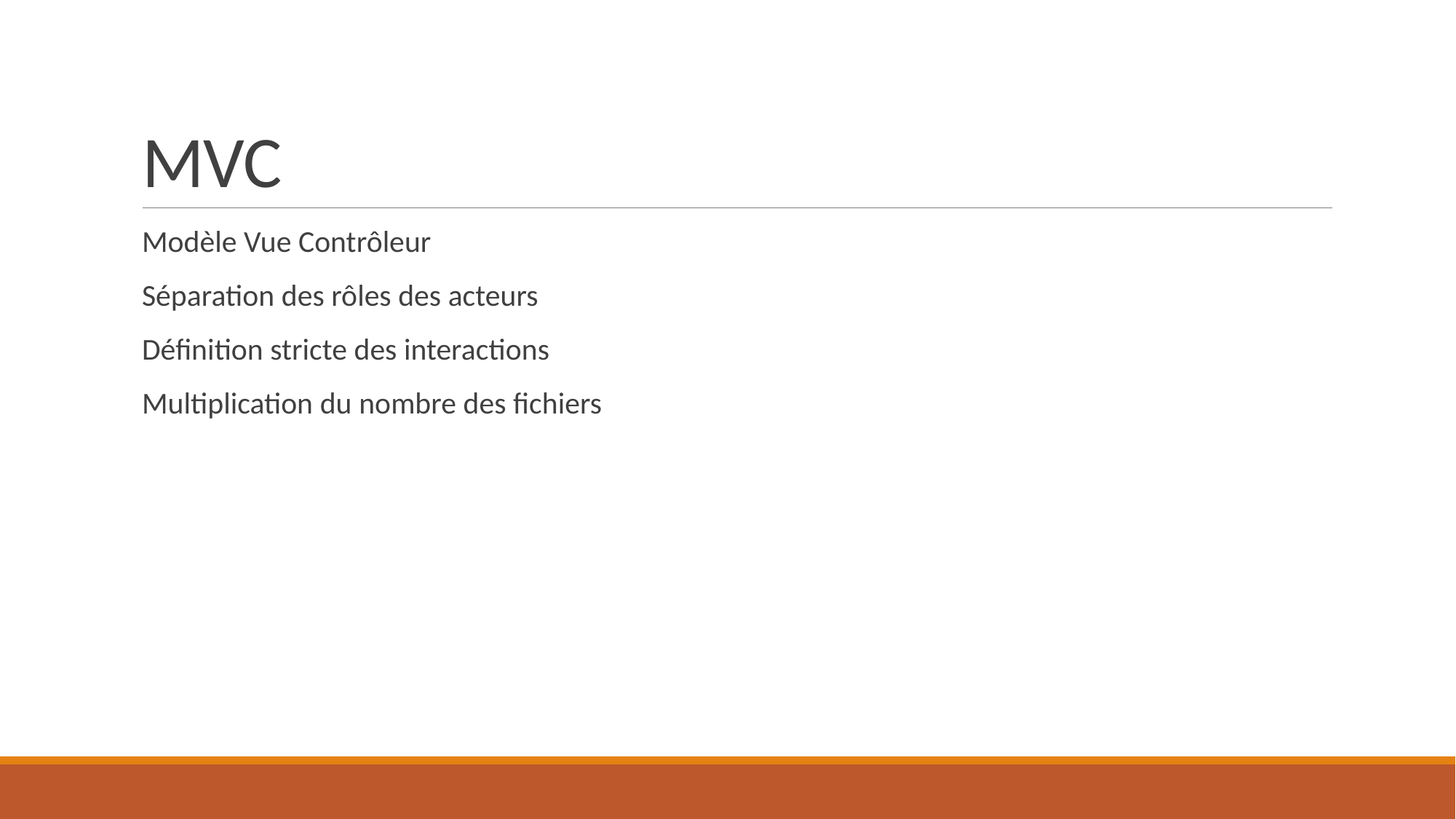

# MVC
Modèle Vue Contrôleur
Séparation des rôles des acteurs
Définition stricte des interactions
Multiplication du nombre des fichiers